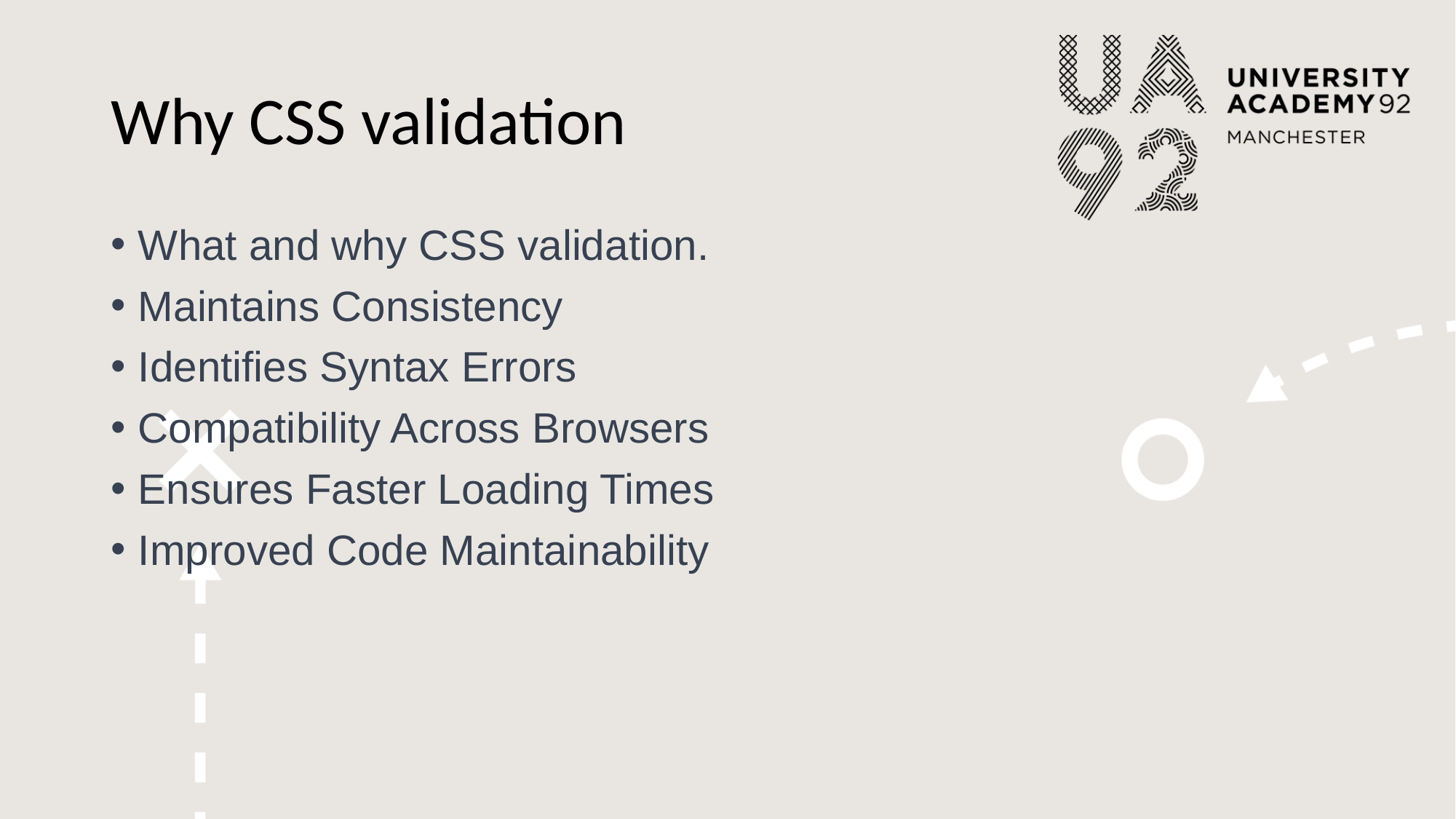

# Why CSS validation
What and why CSS validation.
Maintains Consistency
Identifies Syntax Errors
Compatibility Across Browsers
Ensures Faster Loading Times
Improved Code Maintainability